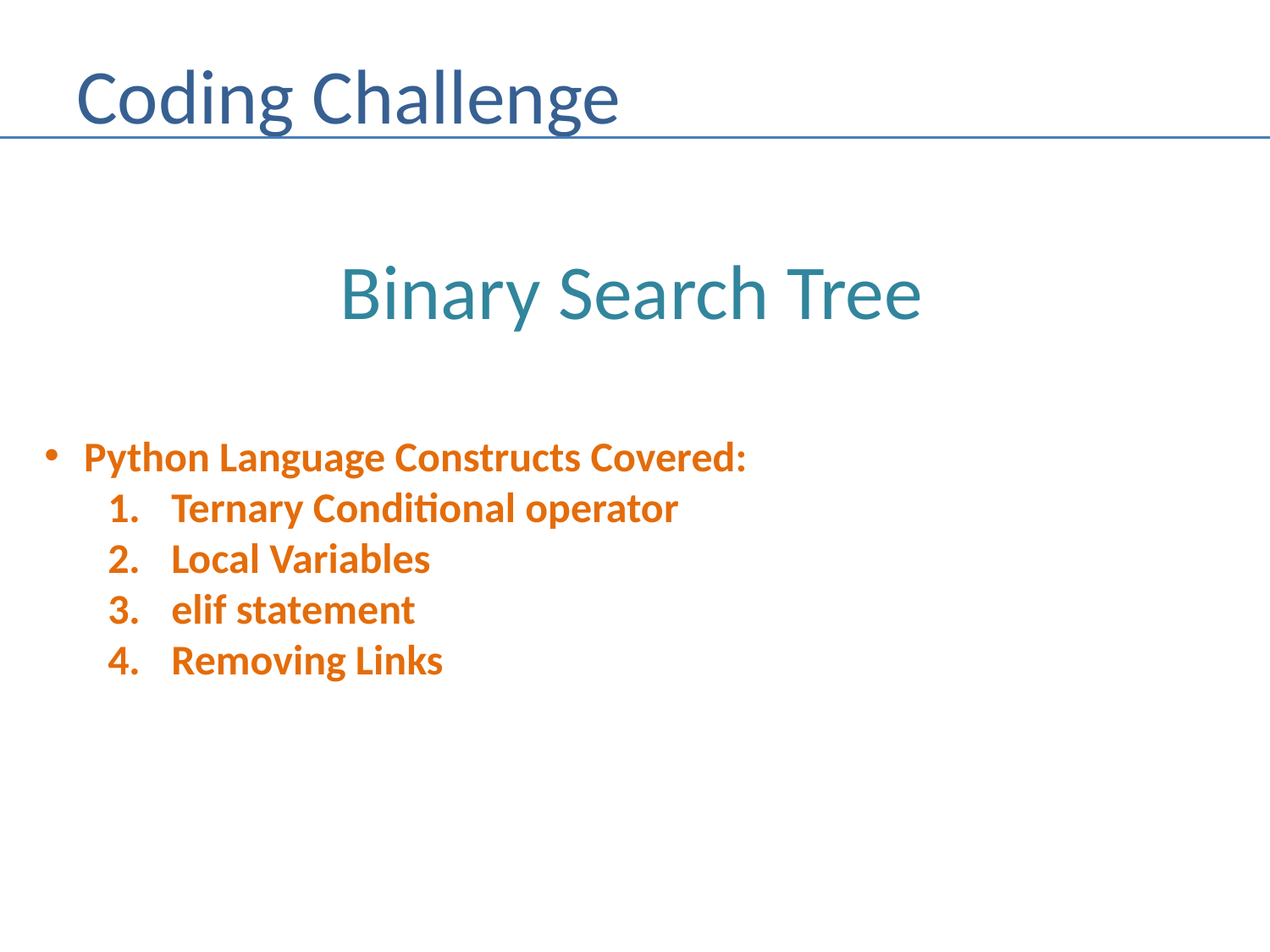

# Coding Challenge
Binary Search Tree
Python Language Constructs Covered:
Ternary Conditional operator
Local Variables
elif statement
Removing Links